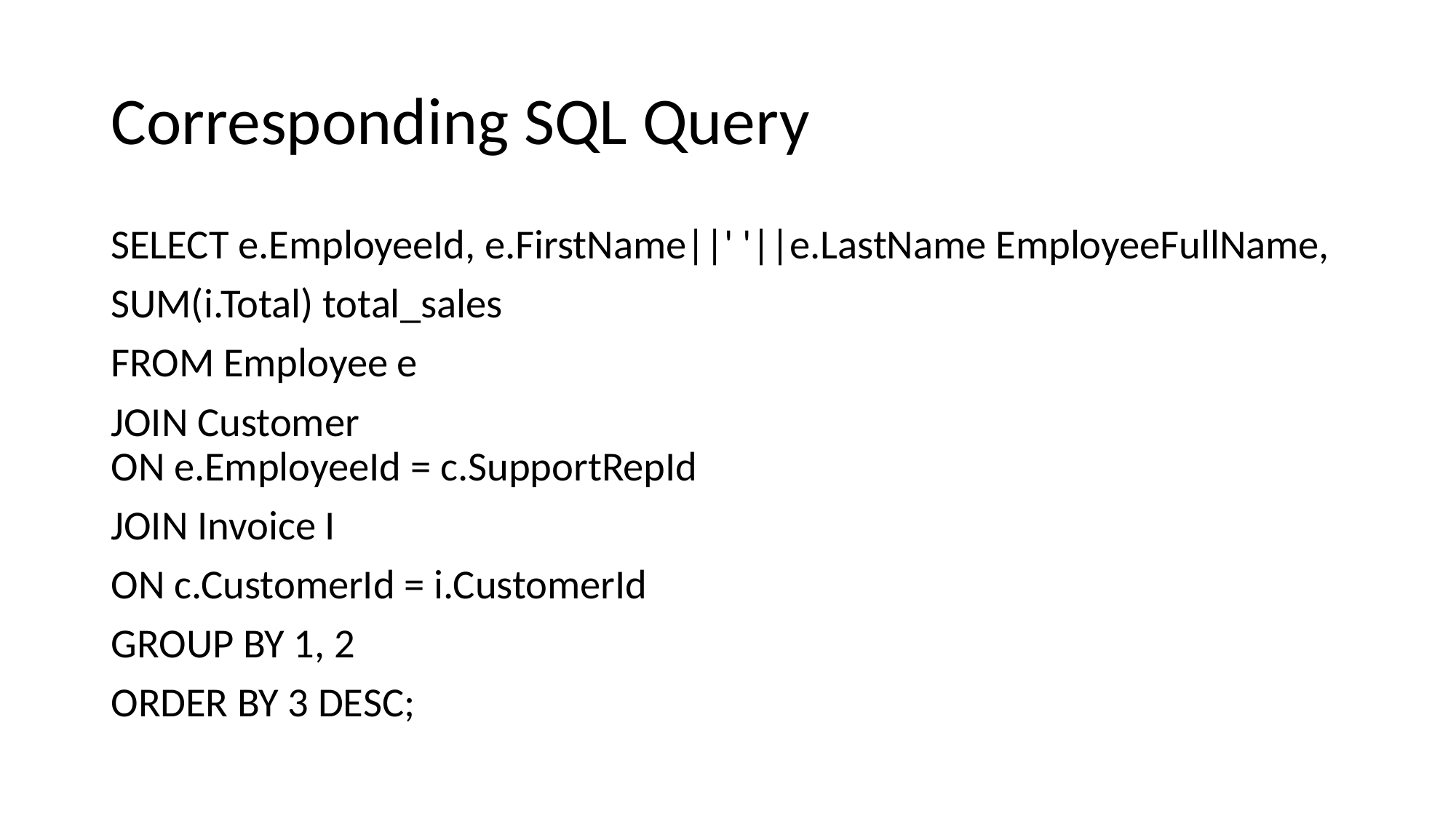

# Corresponding SQL Query
SELECT e.EmployeeId, e.FirstName||' '||e.LastName EmployeeFullName,
SUM(i.Total) total_sales
FROM Employee e
JOIN Customer
ON e.EmployeeId = c.SupportRepId
JOIN Invoice I
ON c.CustomerId = i.CustomerId
GROUP BY 1, 2
ORDER BY 3 DESC;